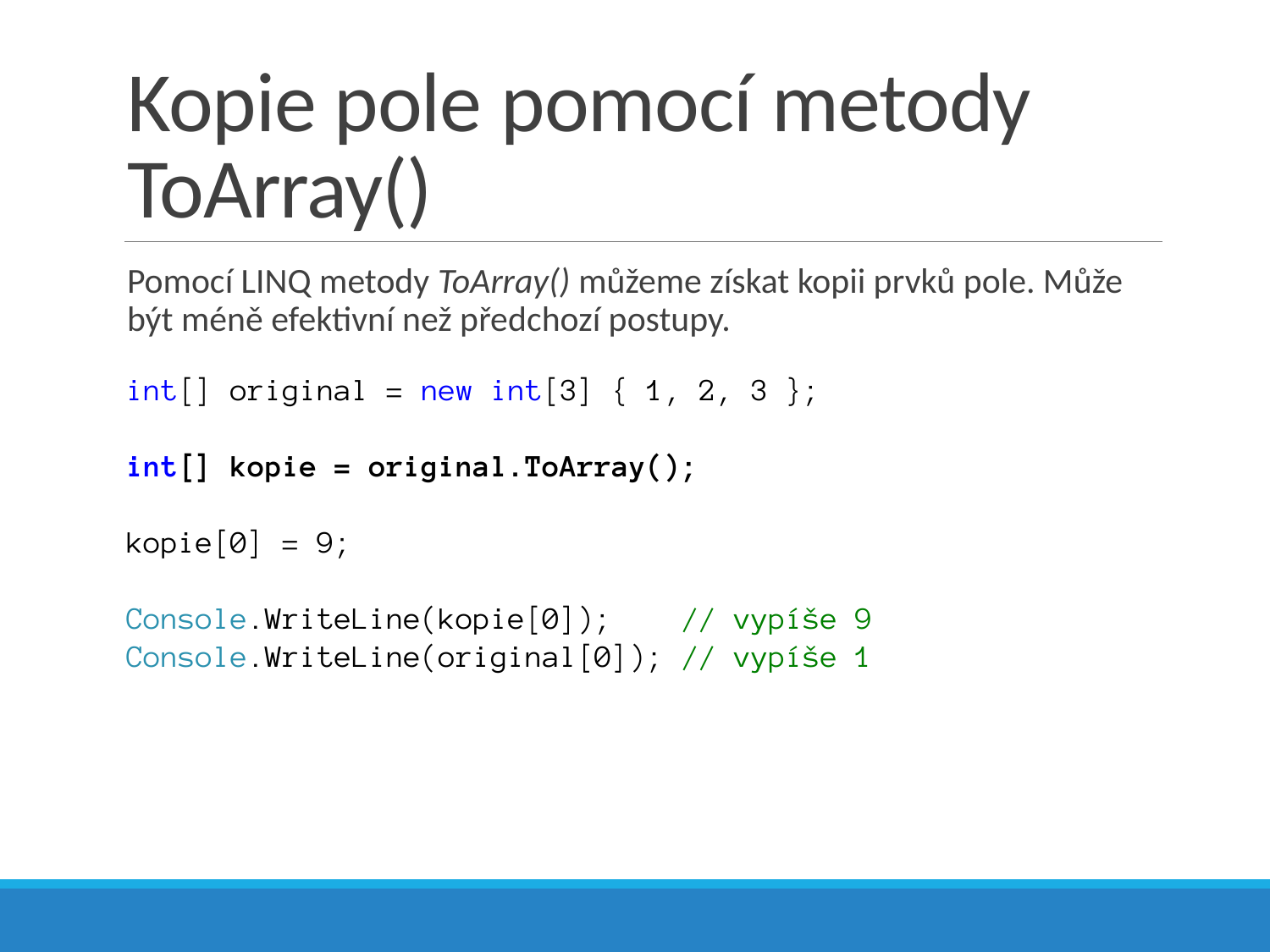

# Kopie pole pomocí metody ToArray()
Pomocí LINQ metody ToArray() můžeme získat kopii prvků pole. Může být méně efektivní než předchozí postupy.
int[] original = new int[3] { 1, 2, 3 };

int[] kopie = original.ToArray();

kopie[0] = 9;

Console.WriteLine(kopie[0]);    // vypíše 9
Console.WriteLine(original[0]); // vypíše 1